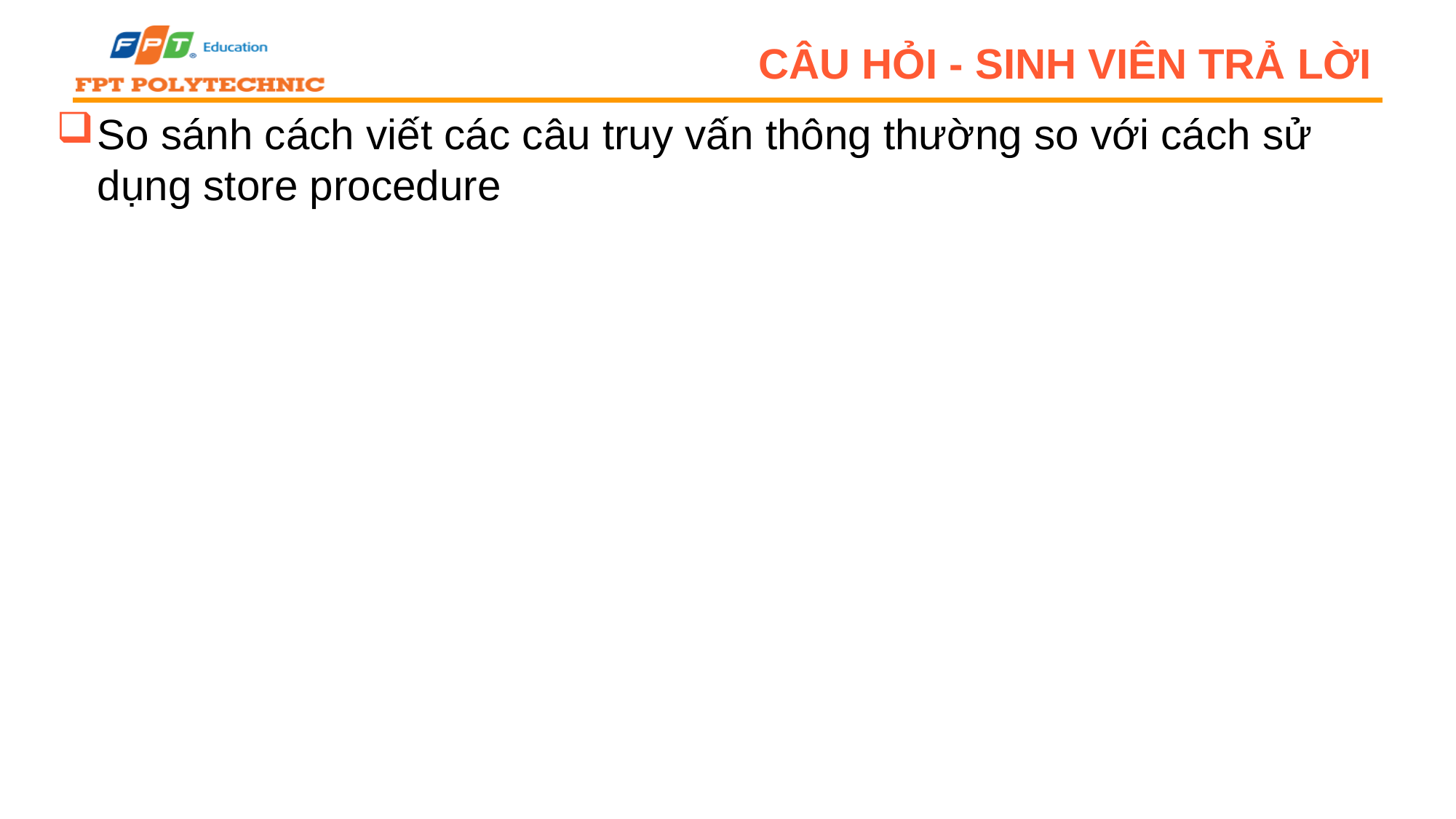

# Câu hỏi - sinh viên trả lời
So sánh cách viết các câu truy vấn thông thường so với cách sử dụng store procedure